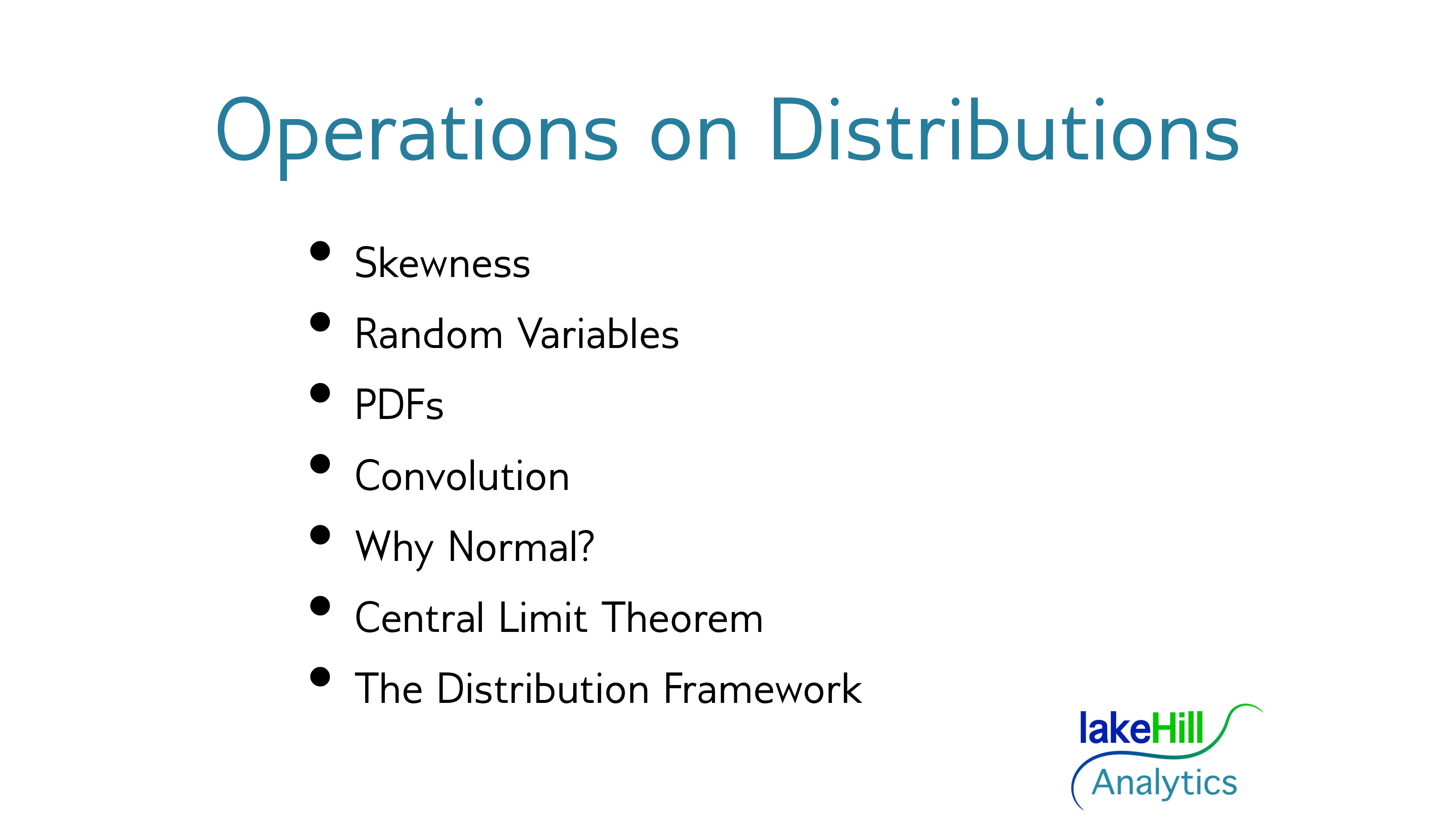

# Operations on Distributions
Skewness
Random Variables
PDFs
Convolution
Why Normal?
Central Limit Theorem
The Distribution Framework